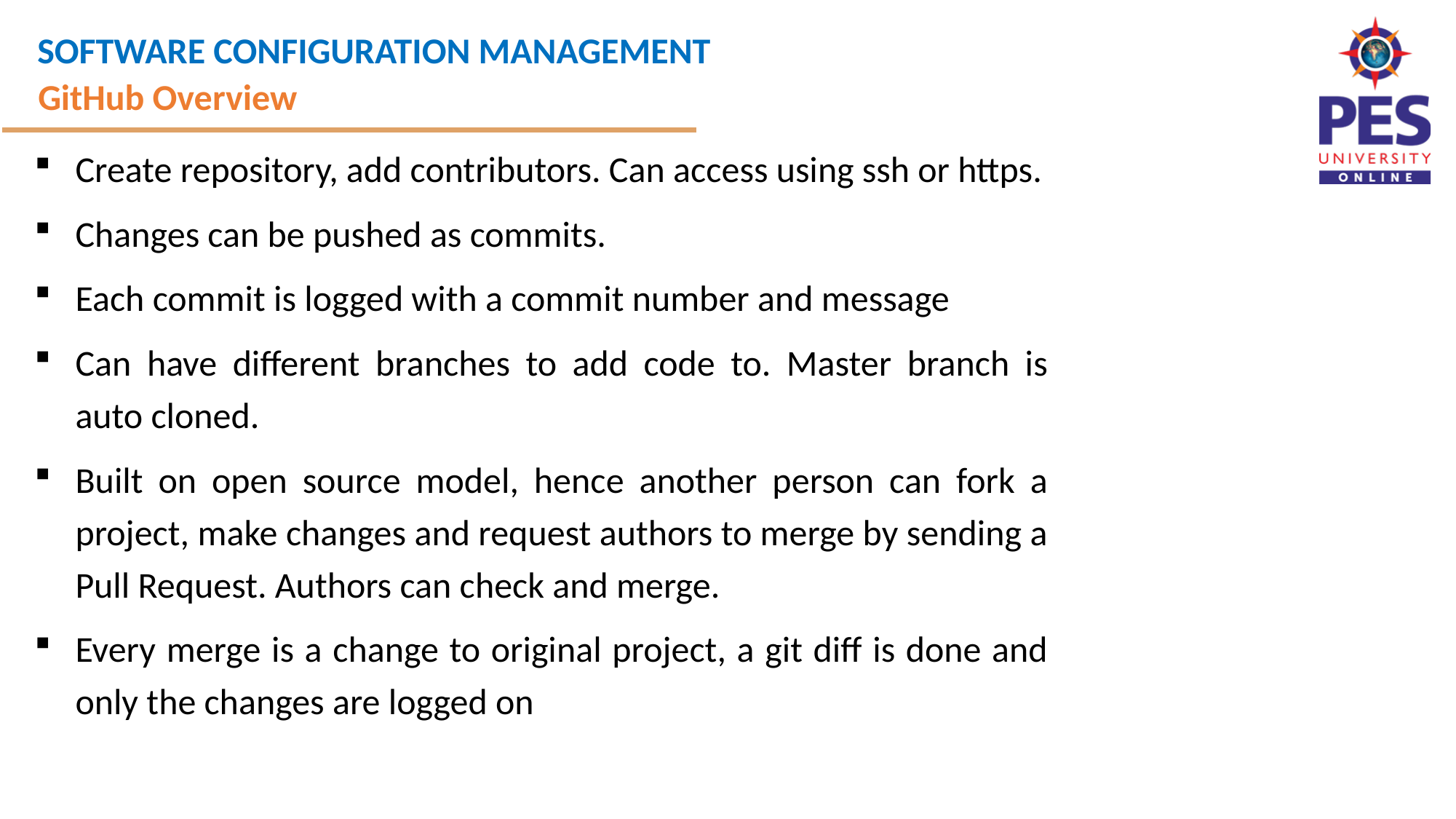

GitHub Overview
Create repository, add contributors. Can access using ssh or https.
Changes can be pushed as commits.
Each commit is logged with a commit number and message
Can have different branches to add code to. Master branch is auto cloned.
Built on open source model, hence another person can fork a project, make changes and request authors to merge by sending a Pull Request. Authors can check and merge.
Every merge is a change to original project, a git diff is done and only the changes are logged on